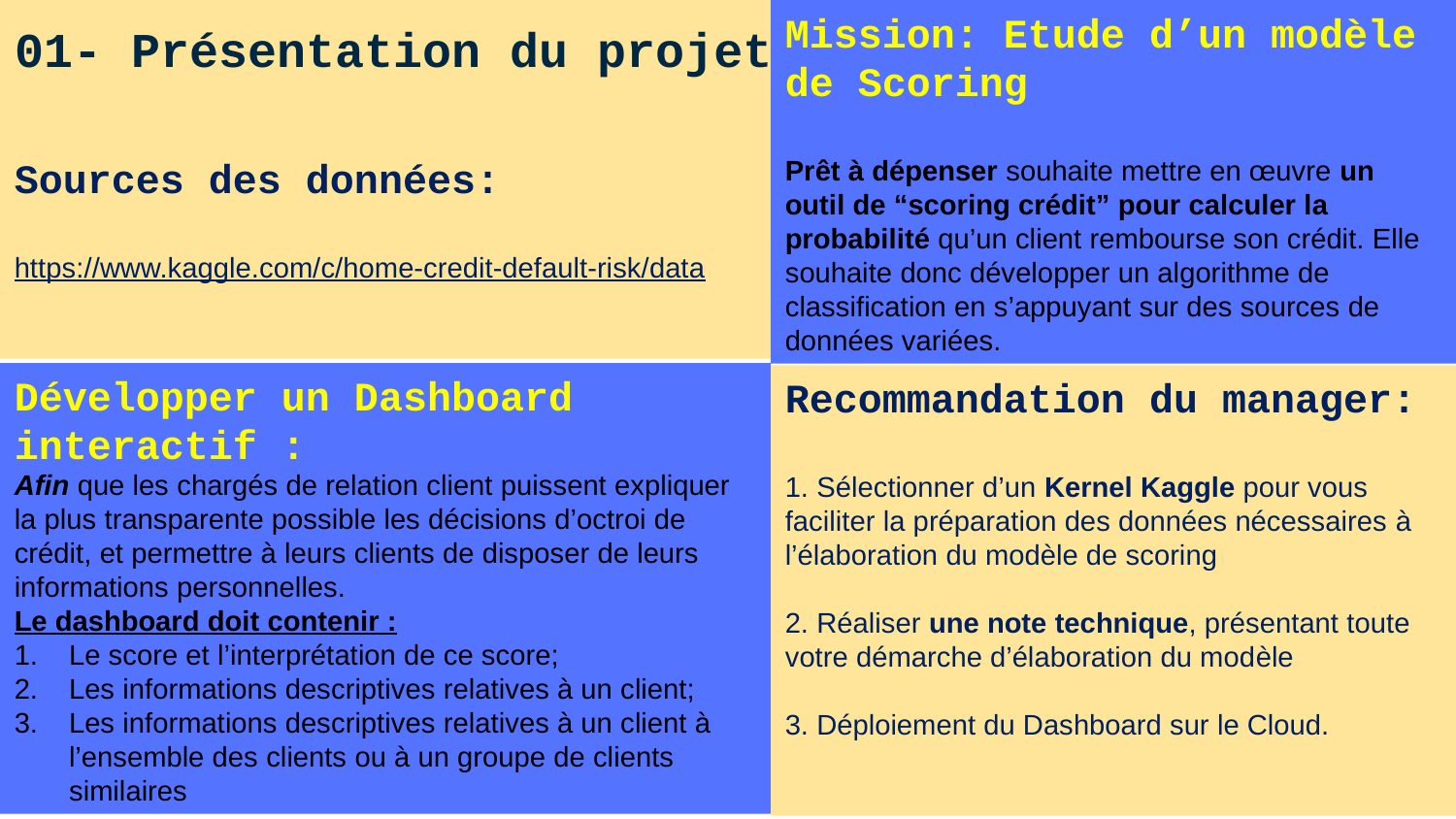

01- Présentation du projet

Sources des données:

https://www.kaggle.com/c/home-credit-default-risk/data

Mission: Etude d’un modèle de Scoring

Prêt à dépenser souhaite mettre en œuvre un outil de “scoring crédit” pour calculer la probabilité qu’un client rembourse son crédit. Elle souhaite donc développer un algorithme de classification en s’appuyant sur des sources de données variées.
Développer un Dashboard interactif :
Afin que les chargés de relation client puissent expliquer la plus transparente possible les décisions d’octroi de crédit, et permettre à leurs clients de disposer de leurs informations personnelles.
Le dashboard doit contenir :
Le score et l’interprétation de ce score;
Les informations descriptives relatives à un client;
Les informations descriptives relatives à un client à l’ensemble des clients ou à un groupe de clients similaires
Recommandation du manager:

1. Sélectionner d’un Kernel Kaggle pour vous faciliter la préparation des données nécessaires à l’élaboration du modèle de scoring

2. Réaliser une note technique, présentant toute votre démarche d’élaboration du modèle

3. Déploiement du Dashboard sur le Cloud.